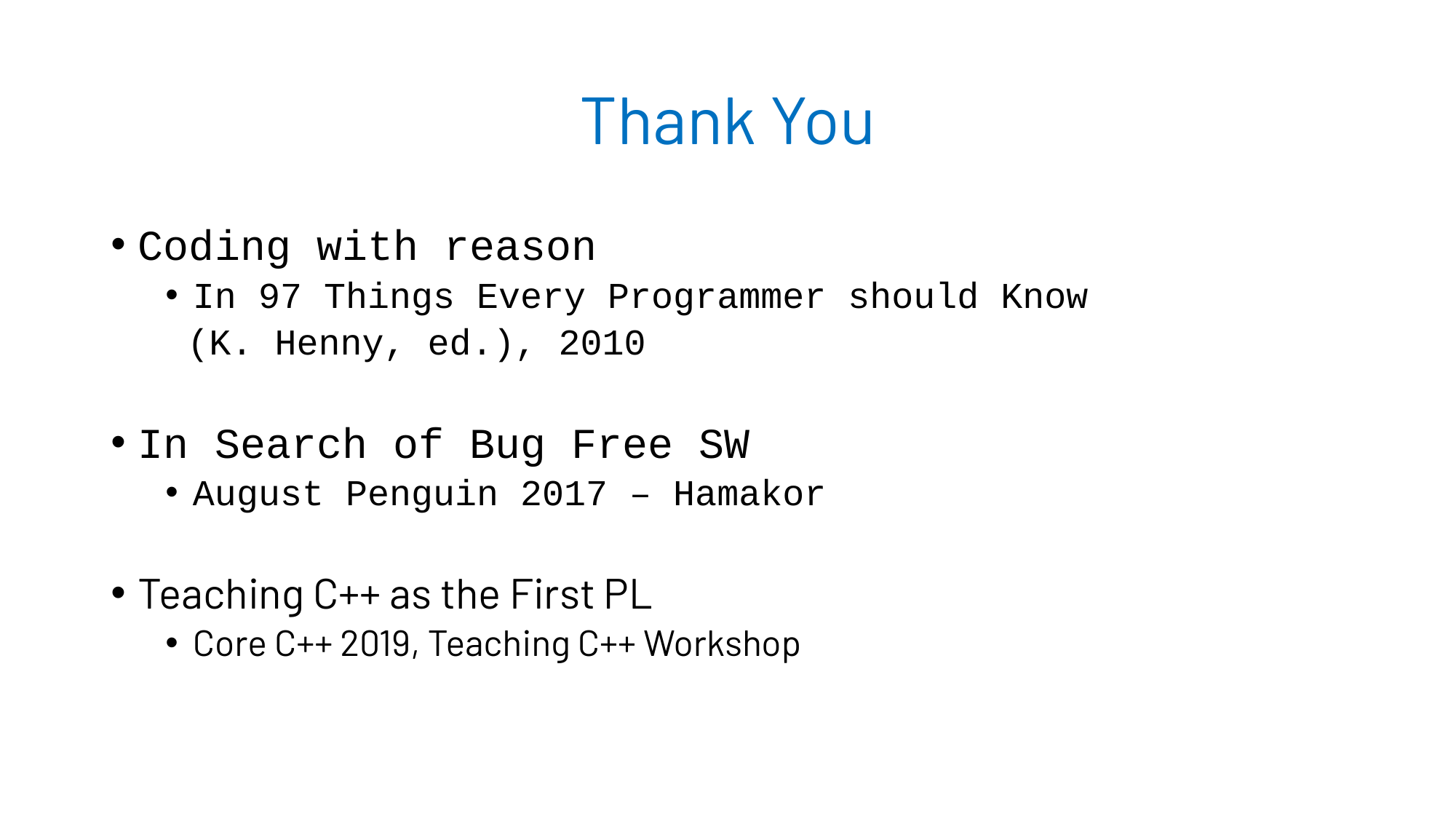

# Thank You
Coding with reason
In 97 Things Every Programmer should Know
 (K. Henny, ed.), 2010
In Search of Bug Free SW
August Penguin 2017 – Hamakor
Teaching C++ as the First PL
Core C++ 2019, Teaching C++ Workshop